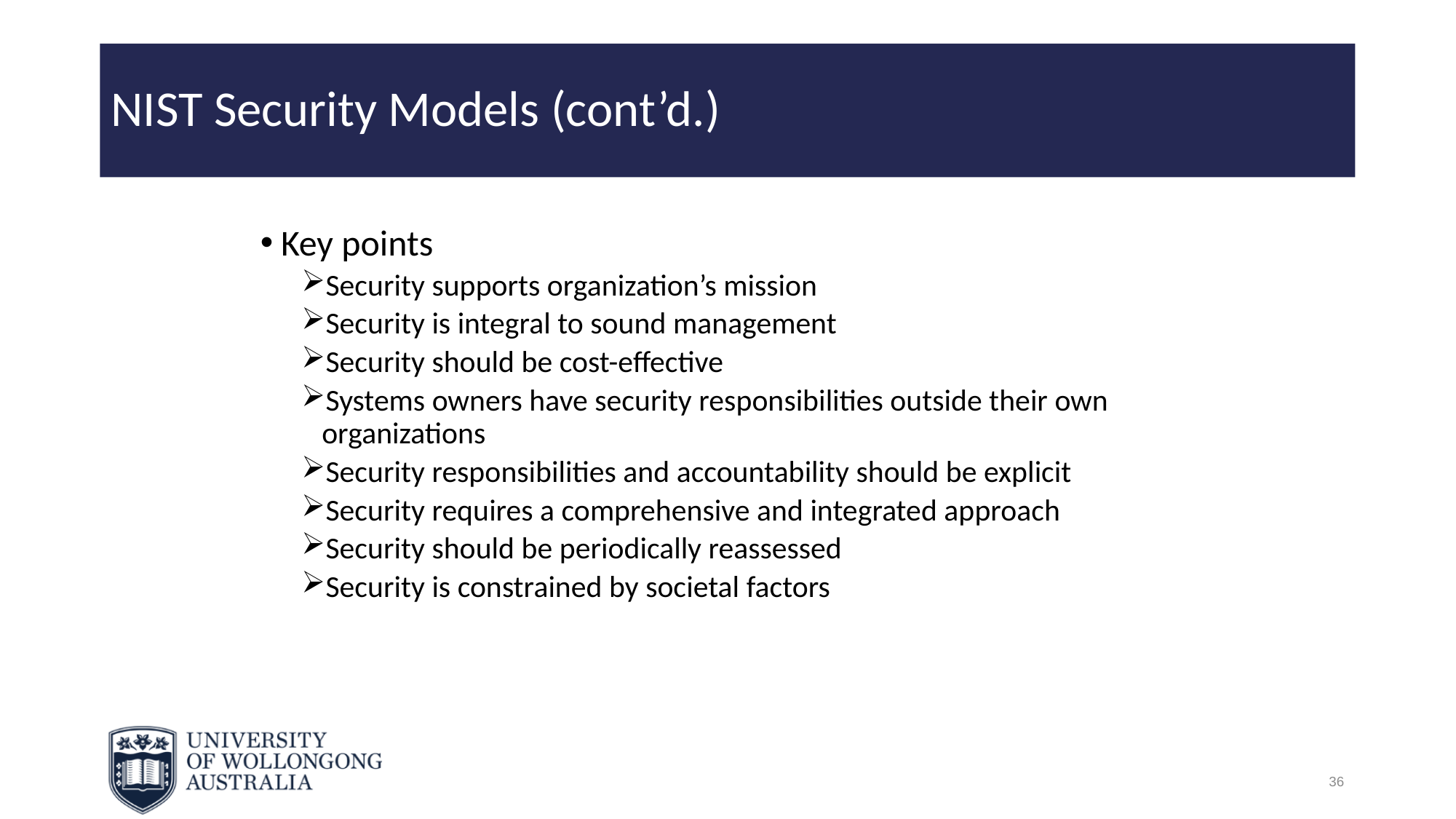

# NIST Security Models (cont’d.)
Key points
Security supports organization’s mission
Security is integral to sound management
Security should be cost-effective
Systems owners have security responsibilities outside their own organizations
Security responsibilities and accountability should be explicit
Security requires a comprehensive and integrated approach
Security should be periodically reassessed
Security is constrained by societal factors

36